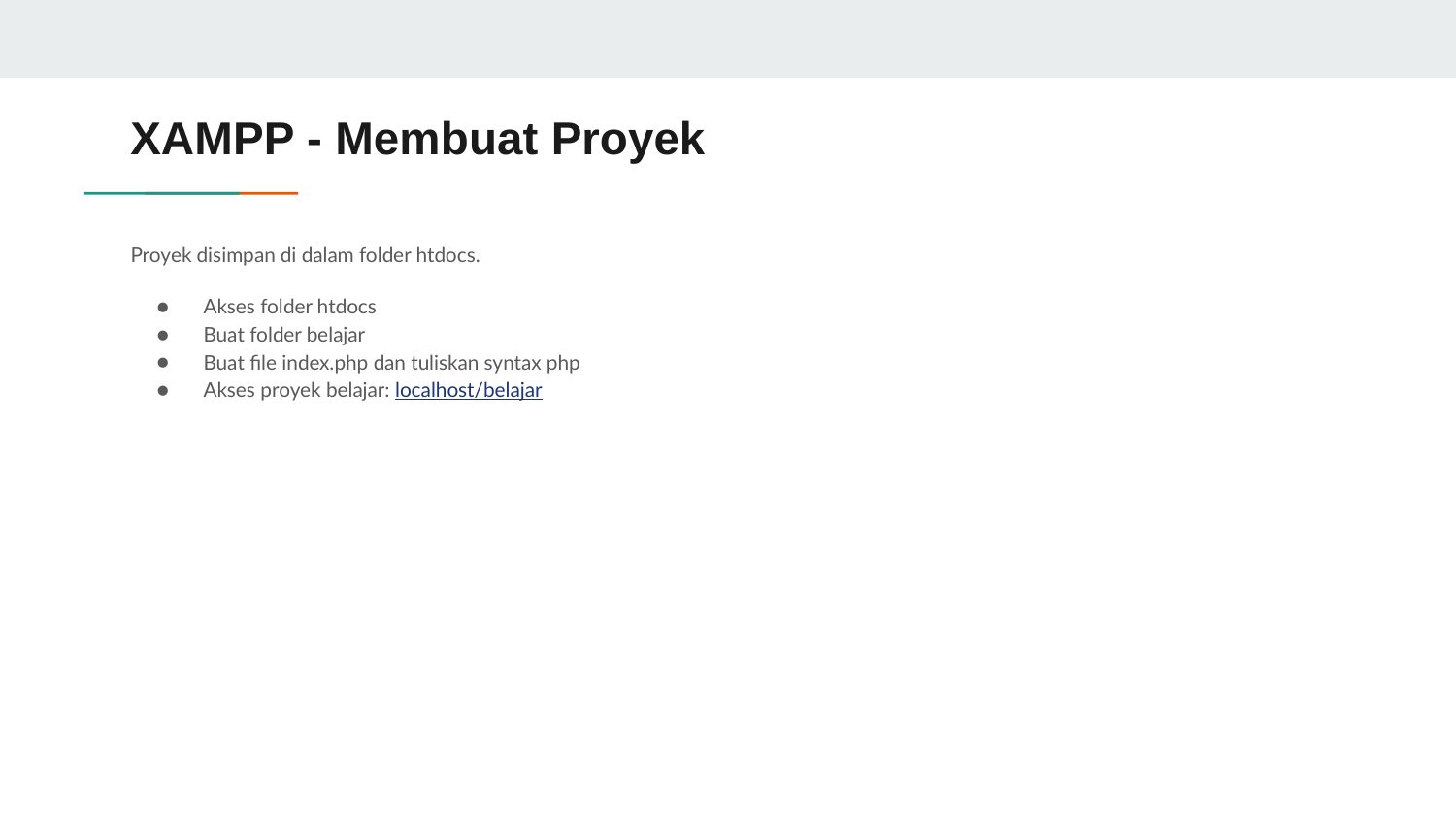

# XAMPP - Membuat Proyek
Proyek disimpan di dalam folder htdocs.
Akses folder htdocs
Buat folder belajar
Buat file index.php dan tuliskan syntax php
Akses proyek belajar: localhost/belajar